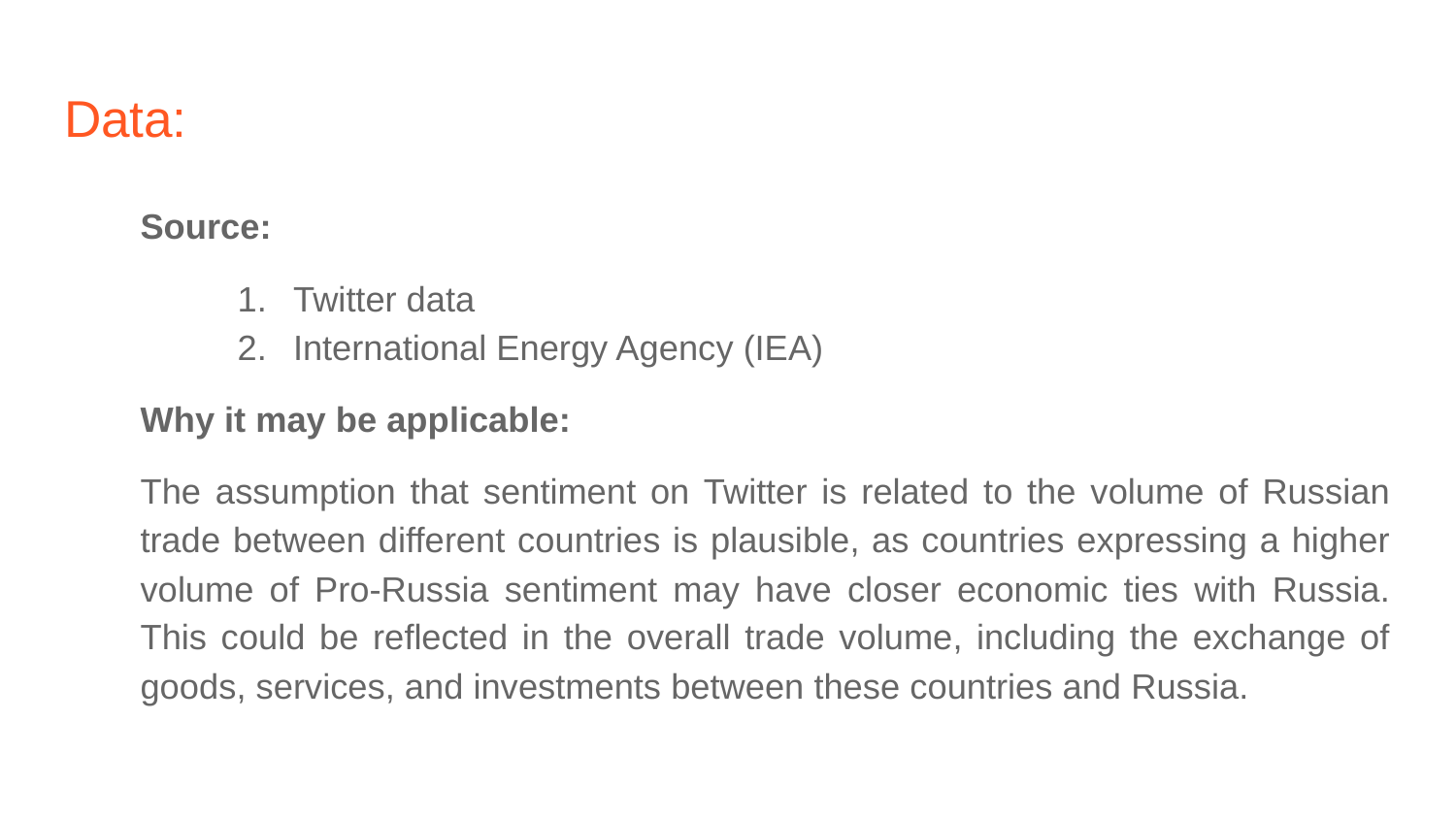

# Data:
Source:
Twitter data
International Energy Agency (IEA)
Why it may be applicable:
The assumption that sentiment on Twitter is related to the volume of Russian trade between different countries is plausible, as countries expressing a higher volume of Pro-Russia sentiment may have closer economic ties with Russia. This could be reflected in the overall trade volume, including the exchange of goods, services, and investments between these countries and Russia.